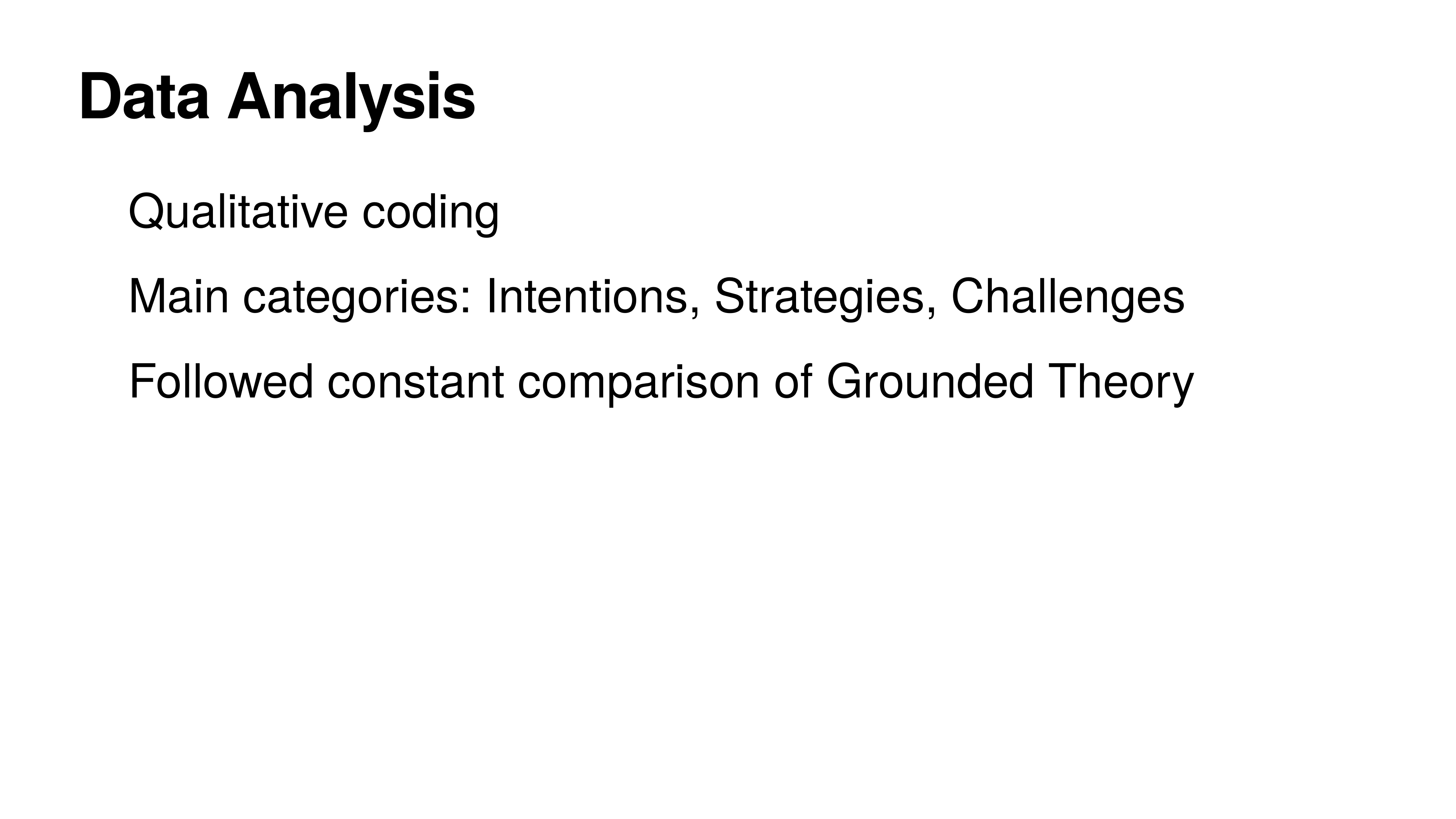

Data Analysis
Qualitative coding
Main categories: Intentions, Strategies, Challenges
Followed constant comparison of Grounded Theory